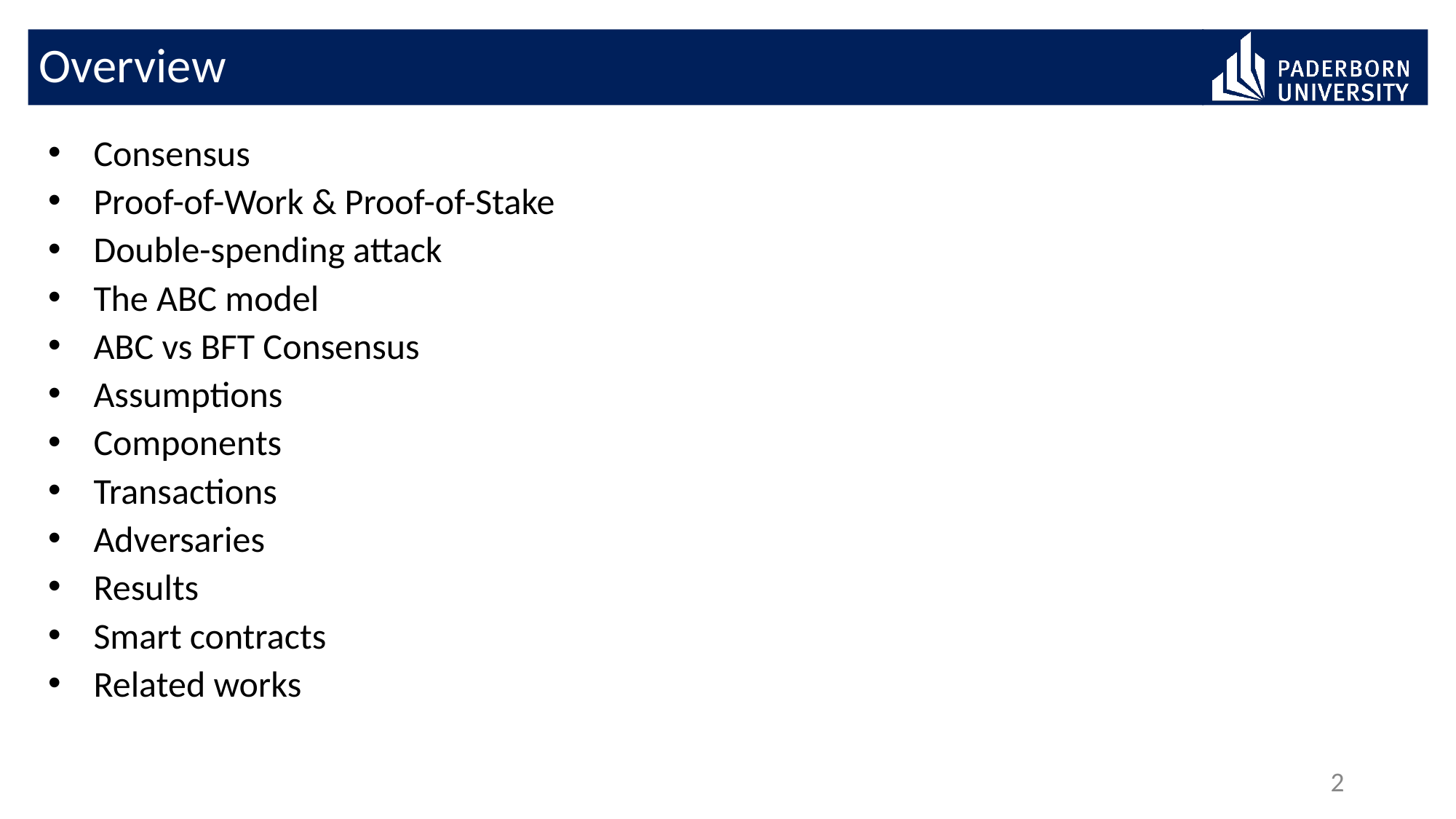

# Overview
Consensus
Proof-of-Work & Proof-of-Stake
Double-spending attack
The ABC model
ABC vs BFT Consensus
Assumptions
Components
Transactions
Adversaries
Results
Smart contracts
Related works
2